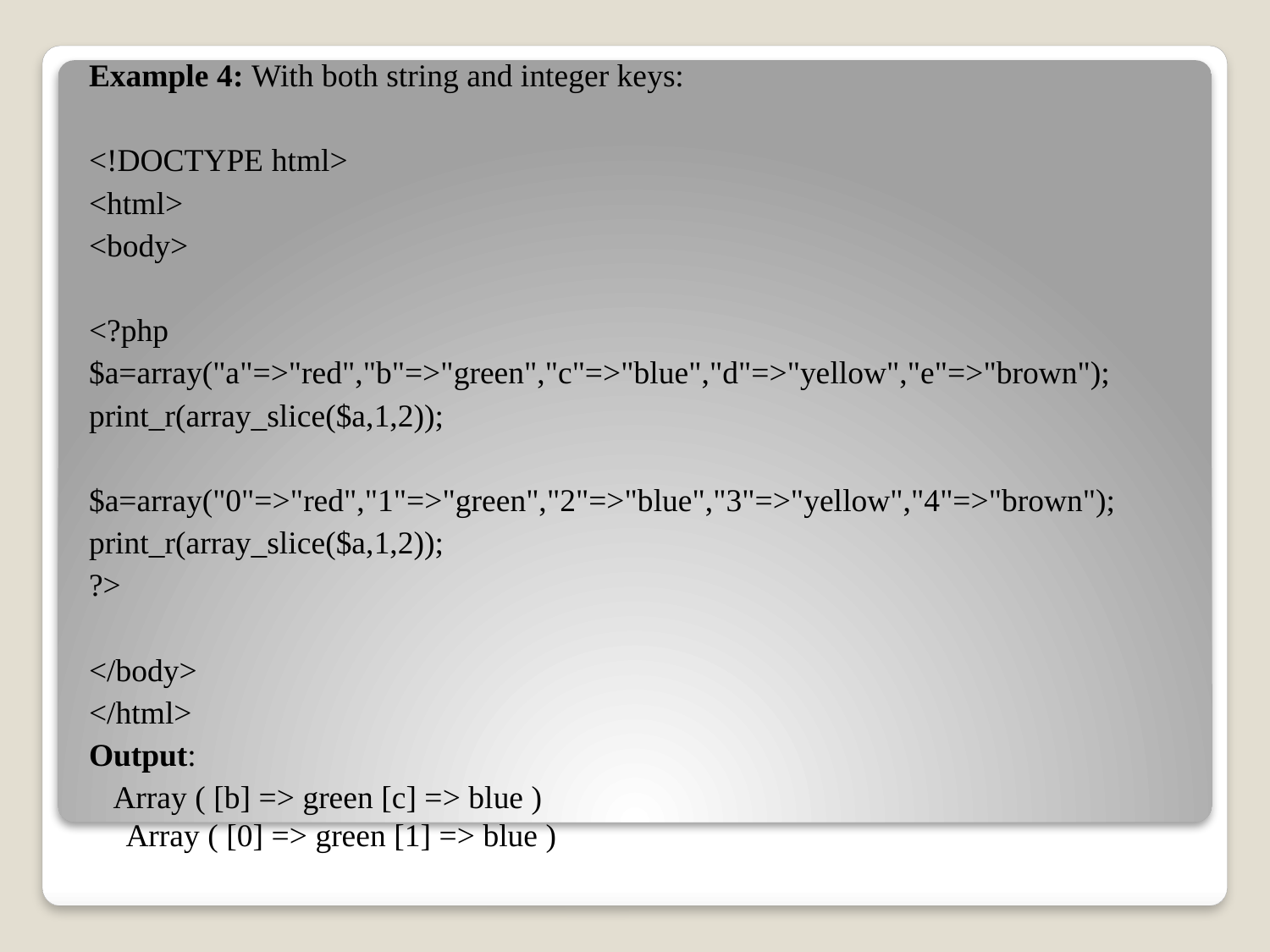

Example 4: With both string and integer keys:

<!DOCTYPE html>
<html>
<body>

<?php
$a=array("a"=>"red","b"=>"green","c"=>"blue","d"=>"yellow","e"=>"brown");
print_r(array_slice($a,1,2));

$a=array("0"=>"red","1"=>"green","2"=>"blue","3"=>"yellow","4"=>"brown");
print_r(array_slice($a,1,2));
?>

</body>
</html>
Output:
   Array ( [b] => green [c] => blue )
Array ( [0] => green [1] => blue )